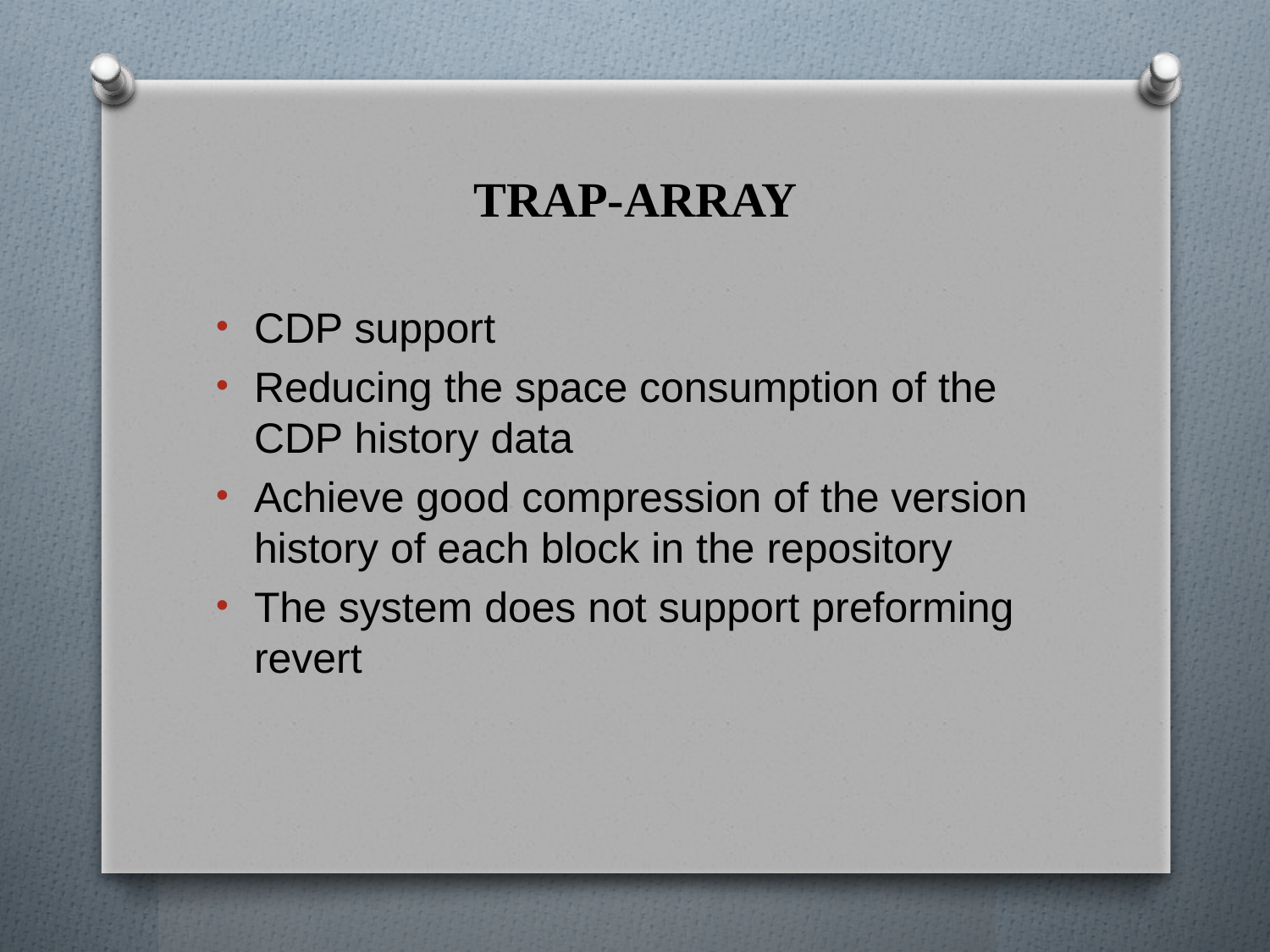

# TRAP-ARRAY
CDP support
Reducing the space consumption of the CDP history data
Achieve good compression of the version history of each block in the repository
The system does not support preforming revert